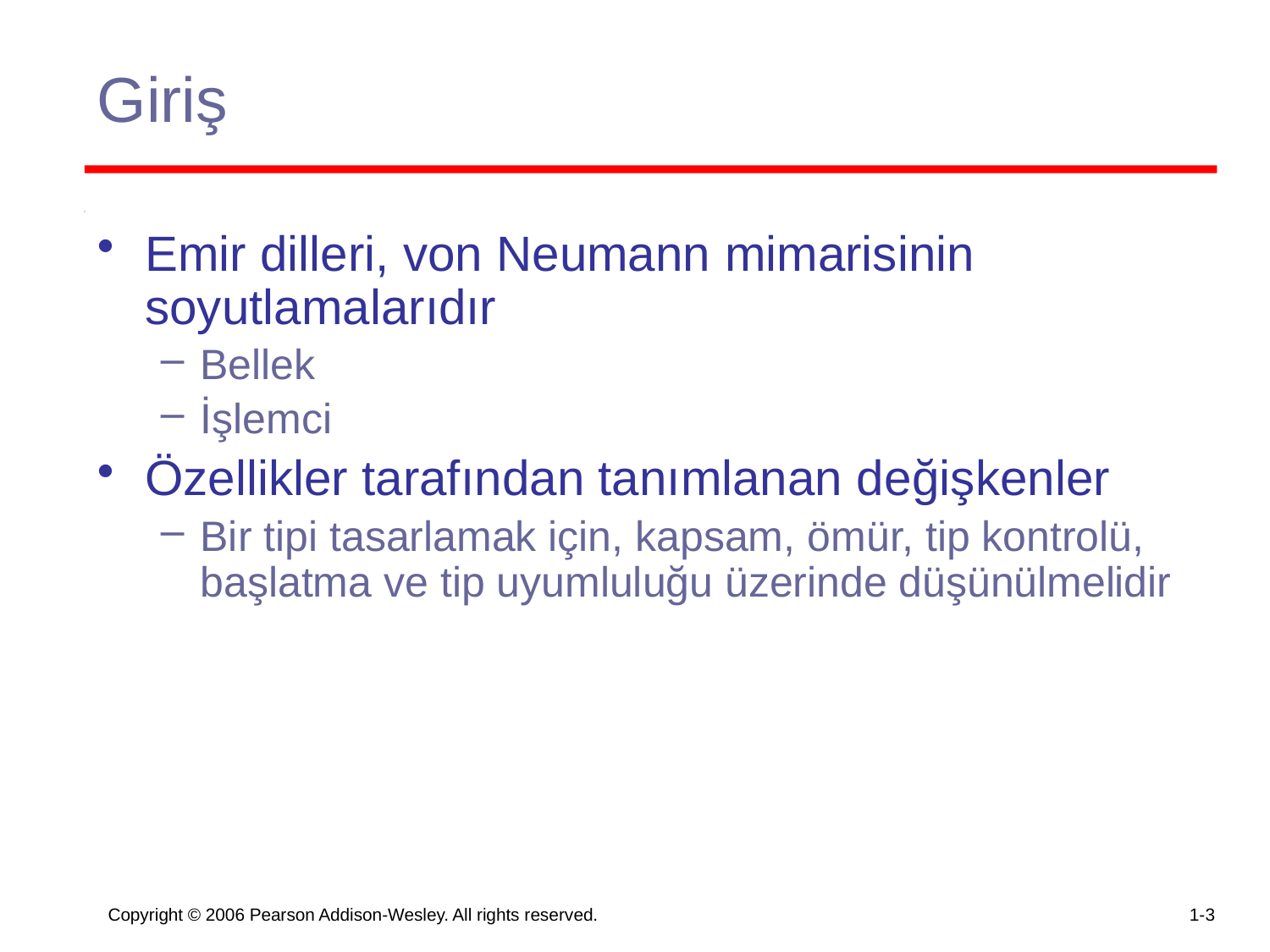

# Giriş
Emir dilleri, von Neumann mimarisinin soyutlamalarıdır
Bellek
İşlemci
Özellikler tarafından tanımlanan değişkenler
Bir tipi tasarlamak için, kapsam, ömür, tip kontrolü, başlatma ve tip uyumluluğu üzerinde düşünülmelidir
Copyright © 2006 Pearson Addison-Wesley. All rights reserved.
1-3